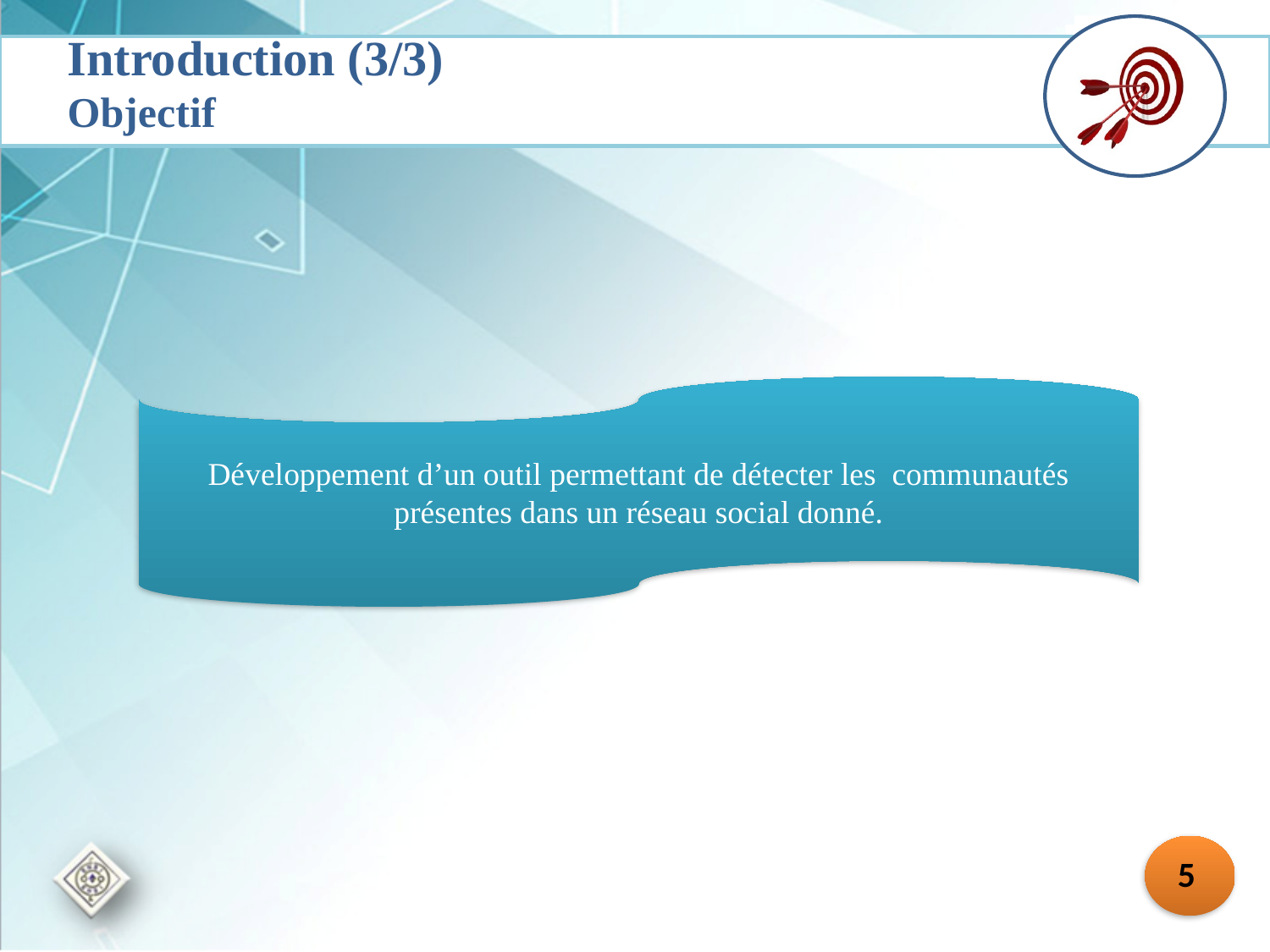

Introduction (3/3)
Objectif

Développement d’un outil permettant de détecter les  communautés présentes dans un réseau social donné.

5